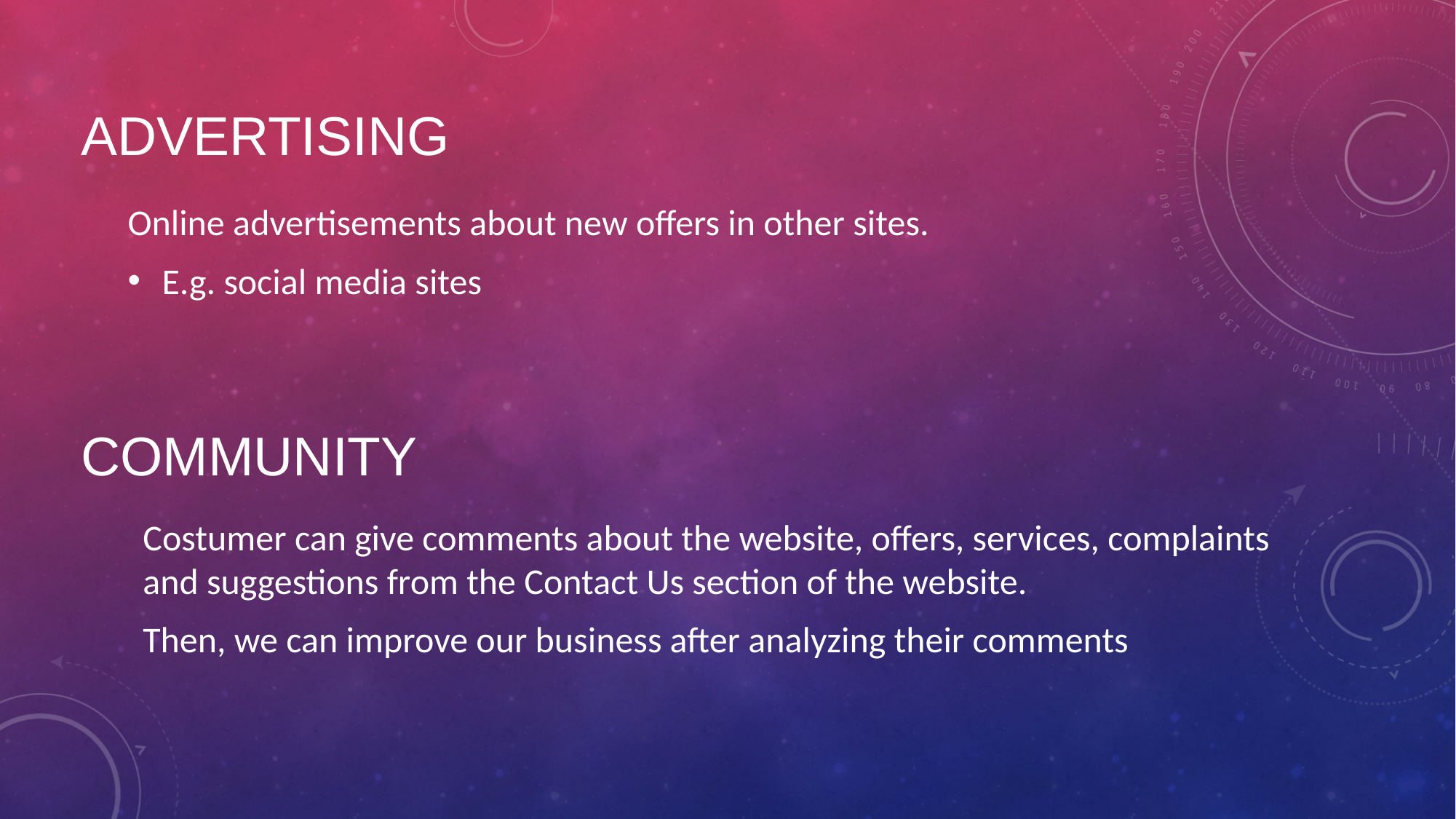

# advertising
Online advertisements about new offers in other sites.
E.g. social media sites
community
Costumer can give comments about the website, offers, services, complaints and suggestions from the Contact Us section of the website.
Then, we can improve our business after analyzing their comments